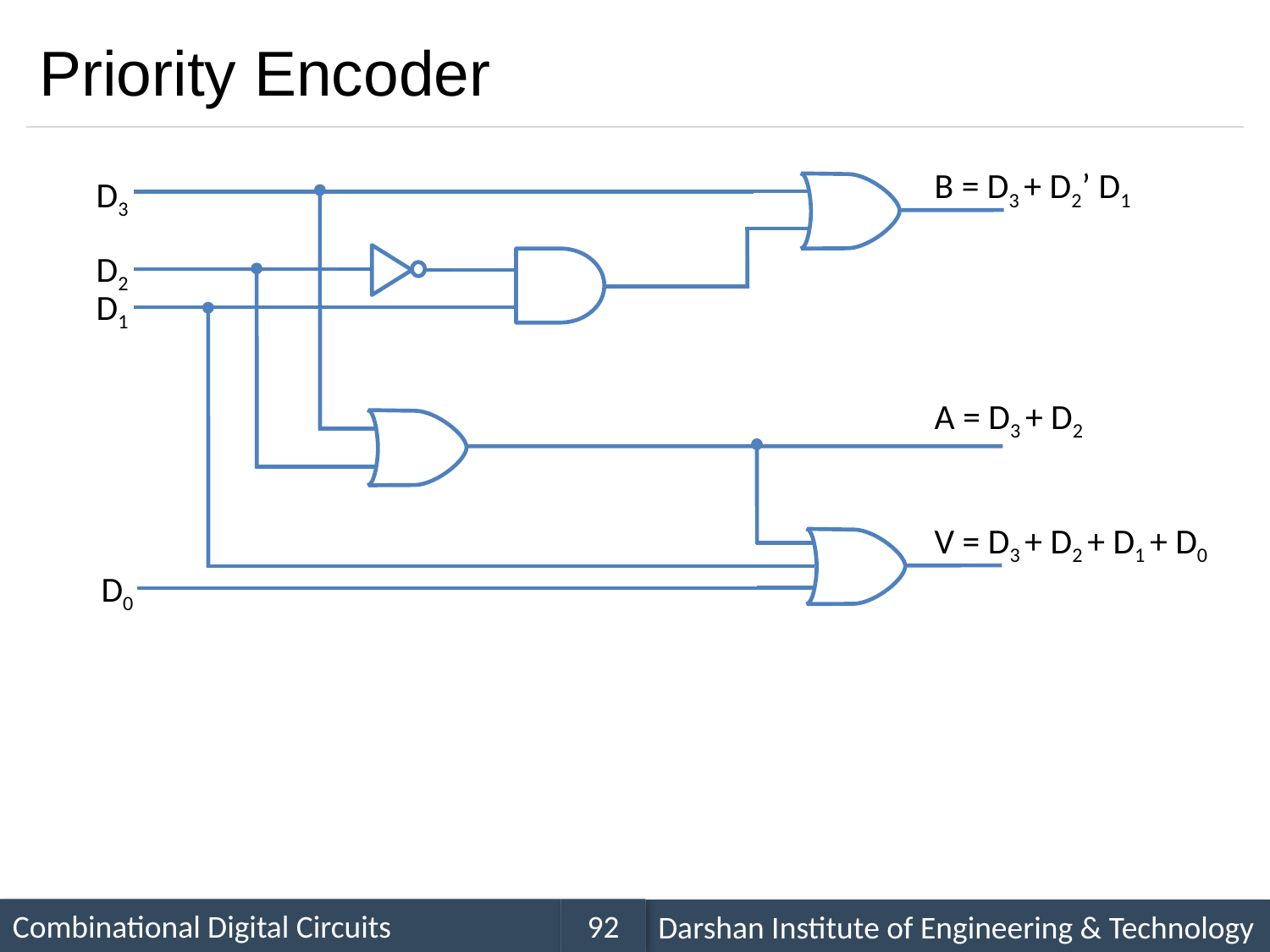

# Priority Encoder
B = D3 + D2’ D1
D3

D2

D1
A = D3 + D2

V = D3 + D2 + D1 + D0

D0